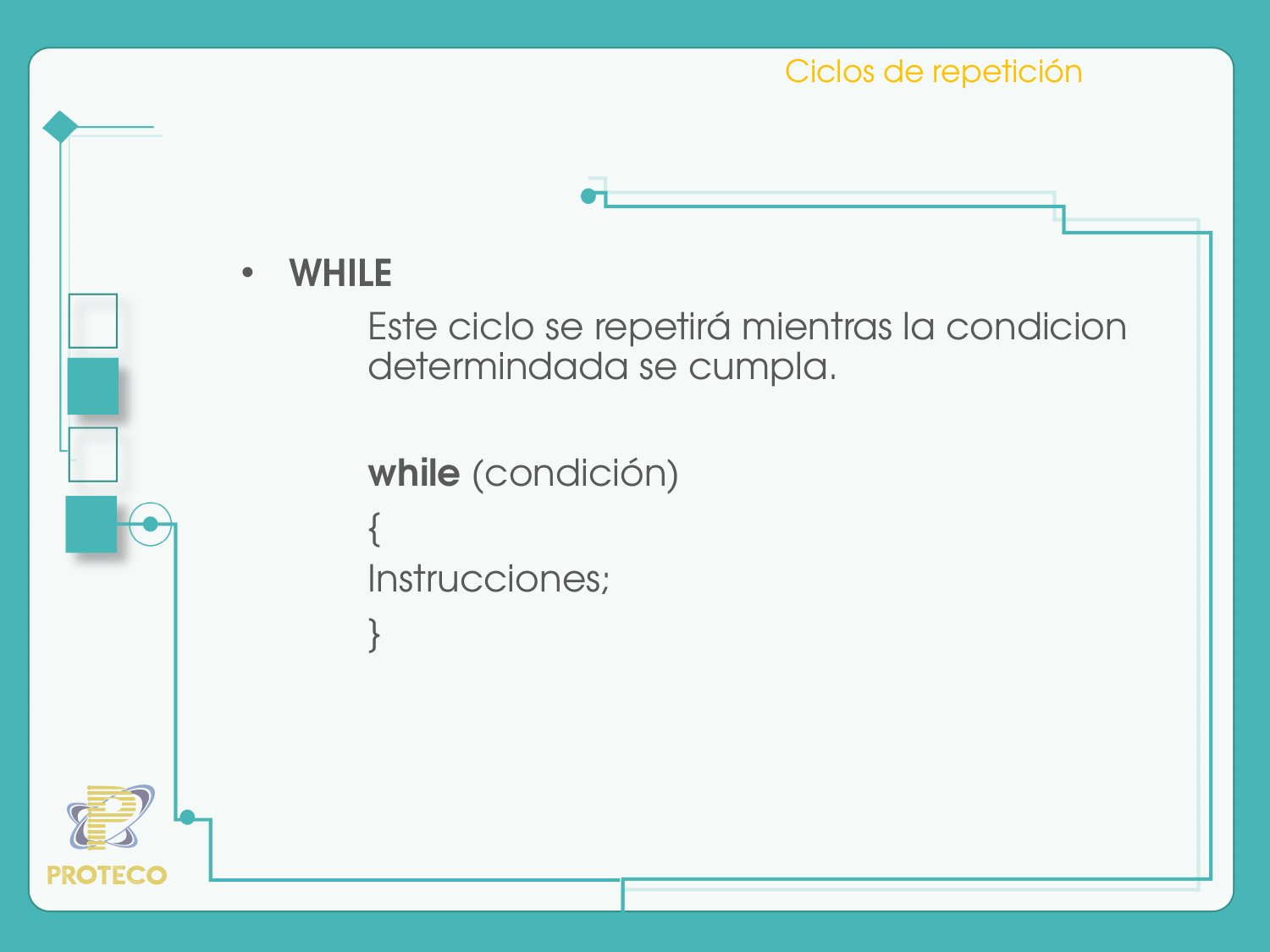

# Ciclos de repetición
WHILE
	Este ciclo se repetirá mientras la condicion 	determindada se cumpla.

	while (condición)
	{
	Instrucciones;
	}